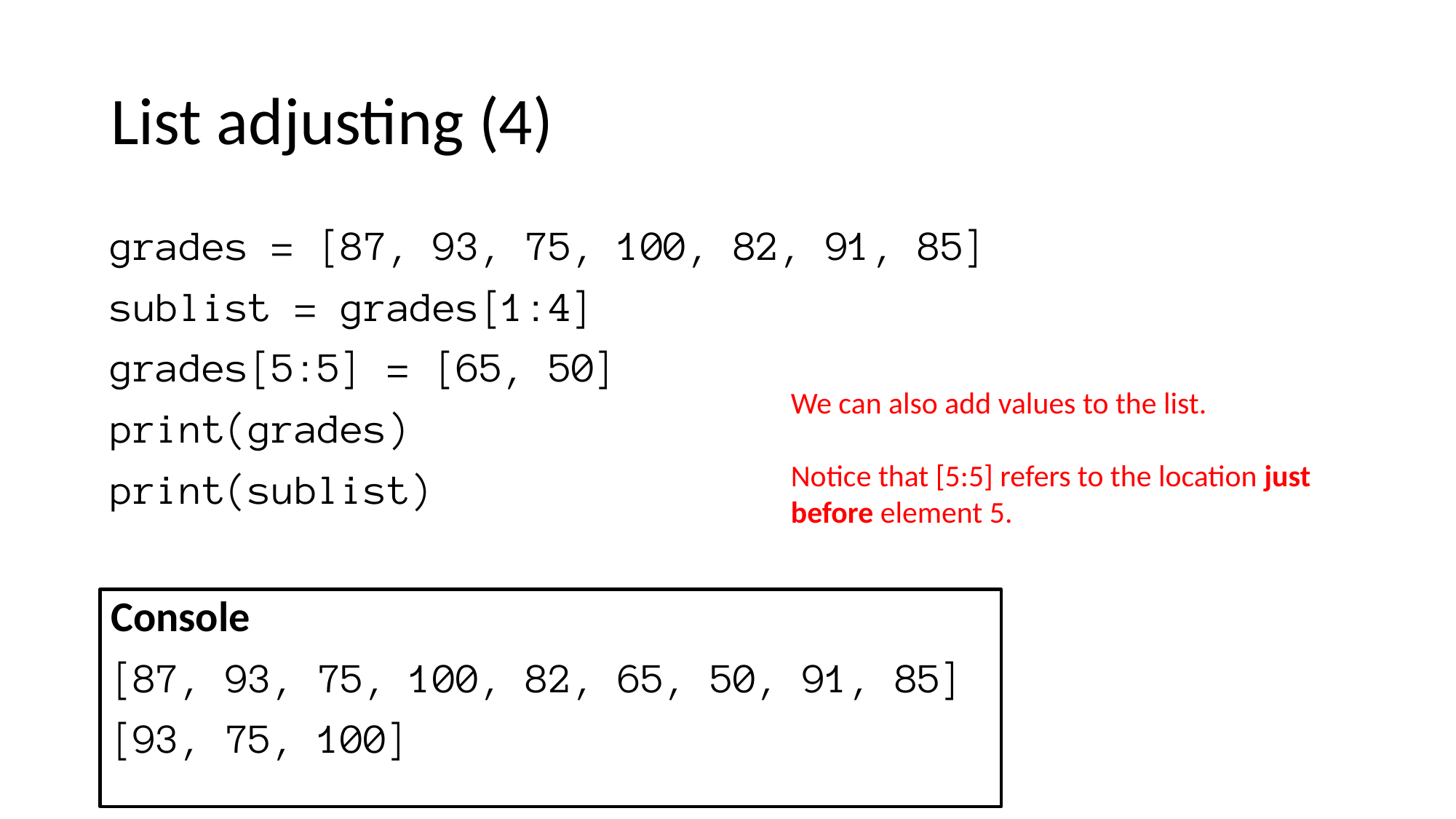

# List adjusting (4)
grades = [87, 93, 75, 100, 82, 91, 85]
sublist = grades[1:4]
grades[5:5] = [65, 50]
print(grades)
print(sublist)
We can also add values to the list.

Notice that [5:5] refers to the location just before element 5.
Console
[87, 93, 75, 100, 82, 65, 50, 91, 85]
[93, 75, 100]